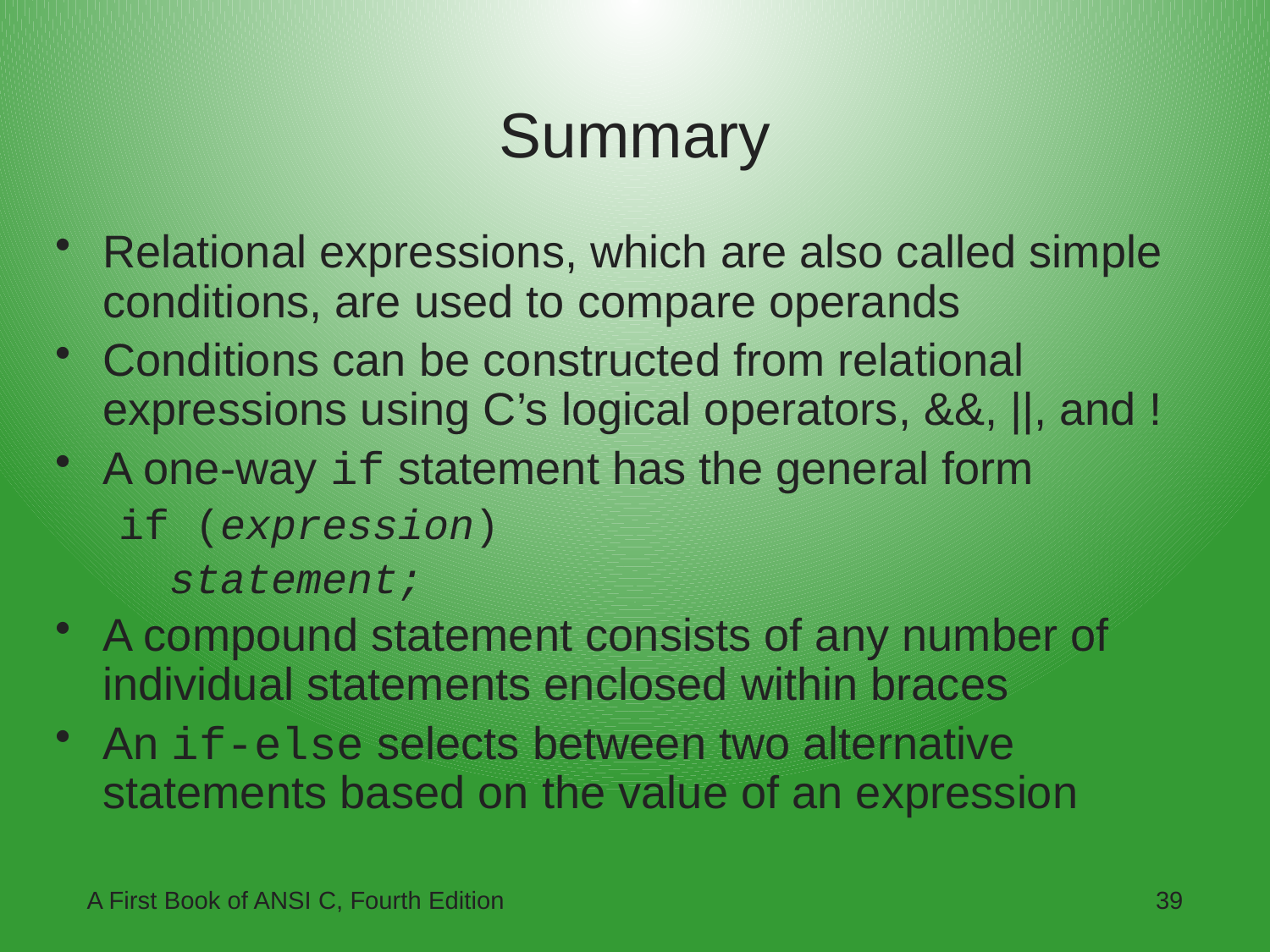

# Summary
Relational expressions, which are also called simple conditions, are used to compare operands
Conditions can be constructed from relational expressions using C’s logical operators, &&, ||, and !
A one-way if statement has the general form
if (expression)
  statement;
A compound statement consists of any number of individual statements enclosed within braces
An if-else selects between two alternative statements based on the value of an expression
A First Book of ANSI C, Fourth Edition
39